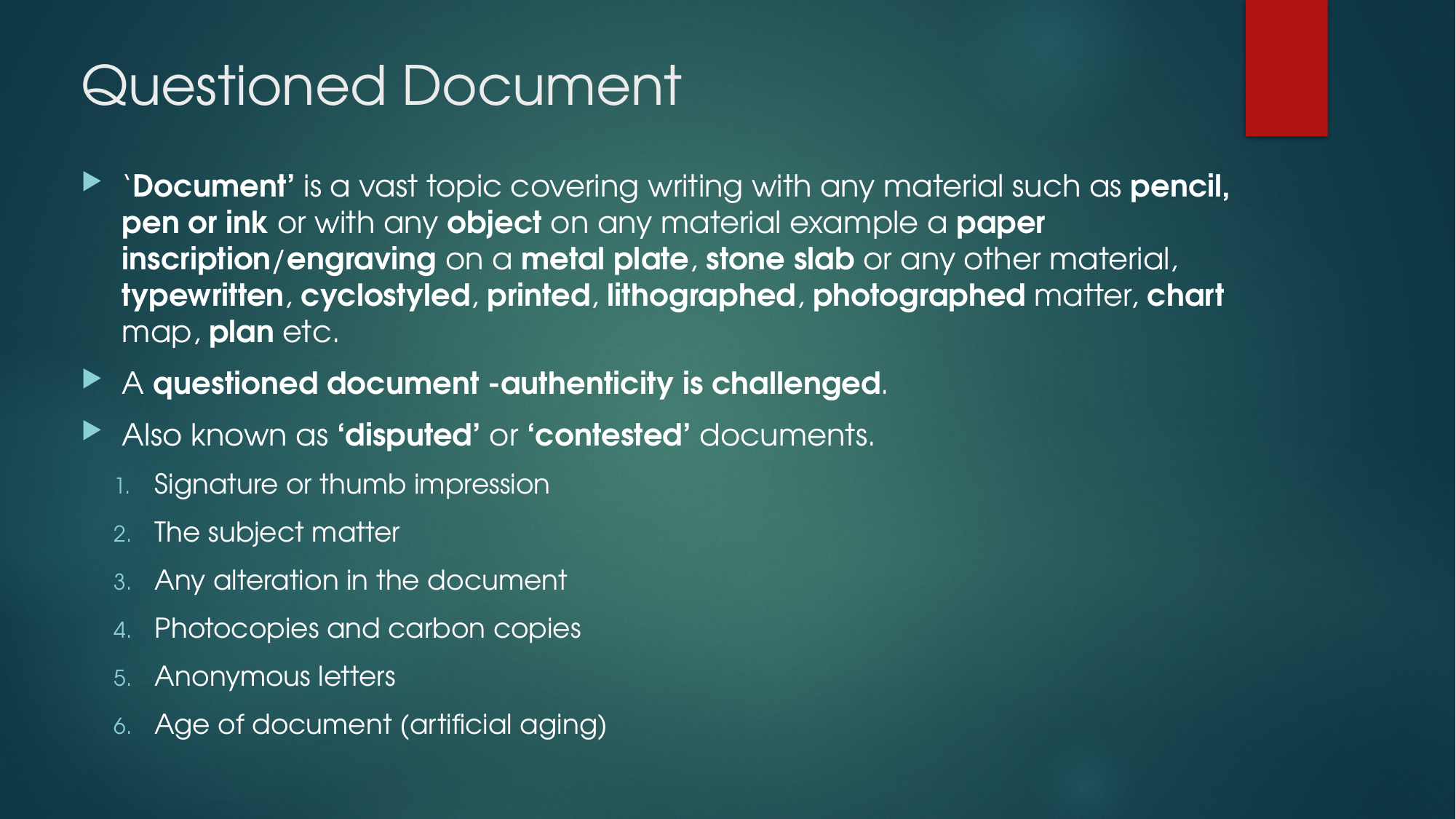

# Questioned Document
‘Document’ is a vast topic covering writing with any material such as pencil, pen or ink or with any object on any material example a paper inscription/engraving on a metal plate, stone slab or any other material, typewritten, cyclostyled, printed, lithographed, photographed matter, chart map, plan etc.
A questioned document -authenticity is challenged.
Also known as ‘disputed’ or ‘contested’ documents.
Signature or thumb impression
The subject matter
Any alteration in the document
Photocopies and carbon copies
Anonymous letters
Age of document (artificial aging)